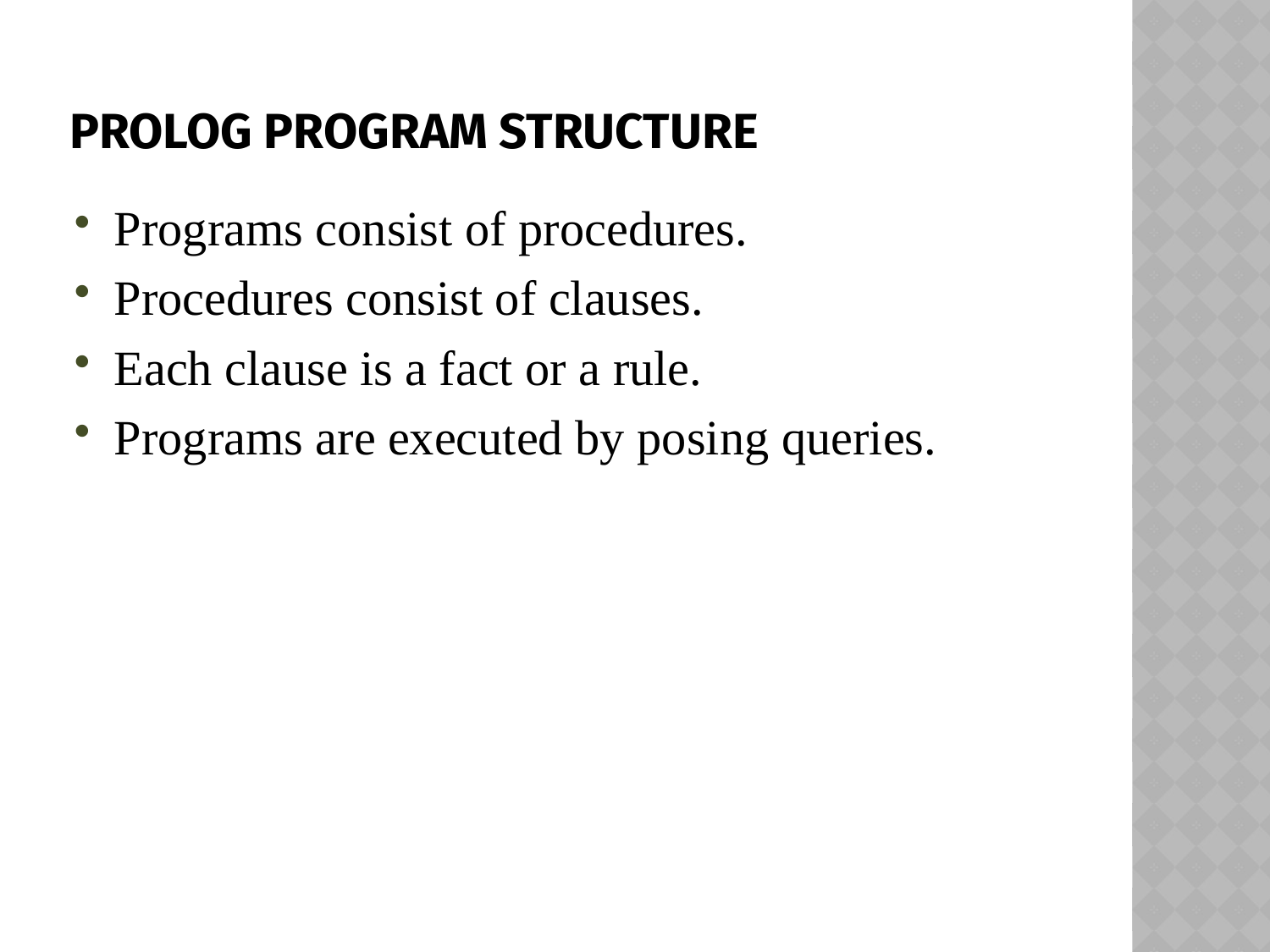

# Prolog program structure
Programs consist of procedures.
Procedures consist of clauses.
Each clause is a fact or a rule.
Programs are executed by posing queries.